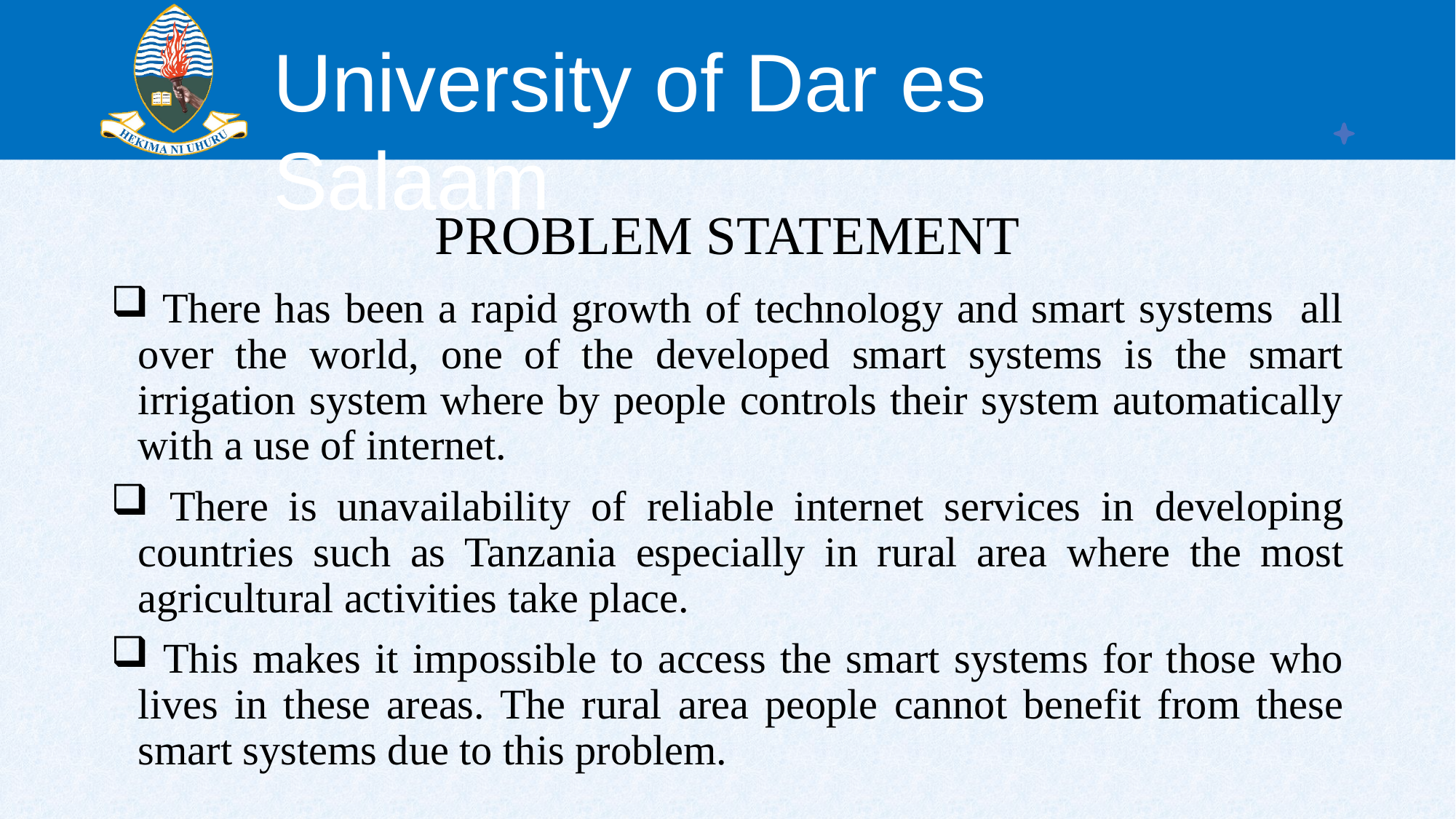

# PROBLEM STATEMENT
 There has been a rapid growth of technology and smart systems  all over the world, one of the developed smart systems is the smart irrigation system where by people controls their system automatically with a use of internet.
 There is unavailability of reliable internet services in developing countries such as Tanzania especially in rural area where the most agricultural activities take place.
 This makes it impossible to access the smart systems for those who lives in these areas. The rural area people cannot benefit from these smart systems due to this problem.